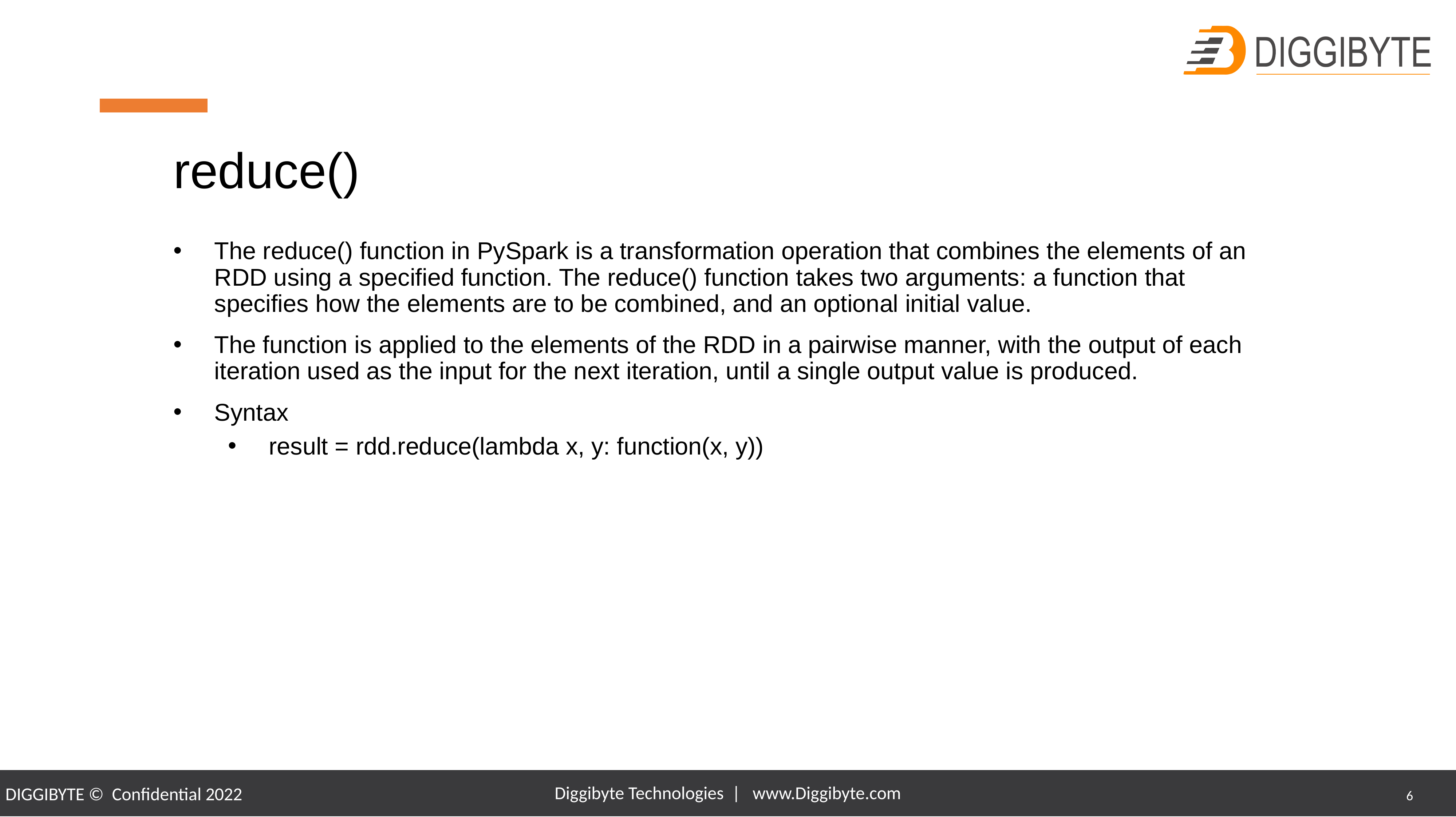

# reduce()
The reduce() function in PySpark is a transformation operation that combines the elements of an RDD using a specified function. The reduce() function takes two arguments: a function that specifies how the elements are to be combined, and an optional initial value.
The function is applied to the elements of the RDD in a pairwise manner, with the output of each iteration used as the input for the next iteration, until a single output value is produced.
Syntax
result = rdd.reduce(lambda x, y: function(x, y))

Diggibyte Technologies  |   www.Diggibyte.com
6